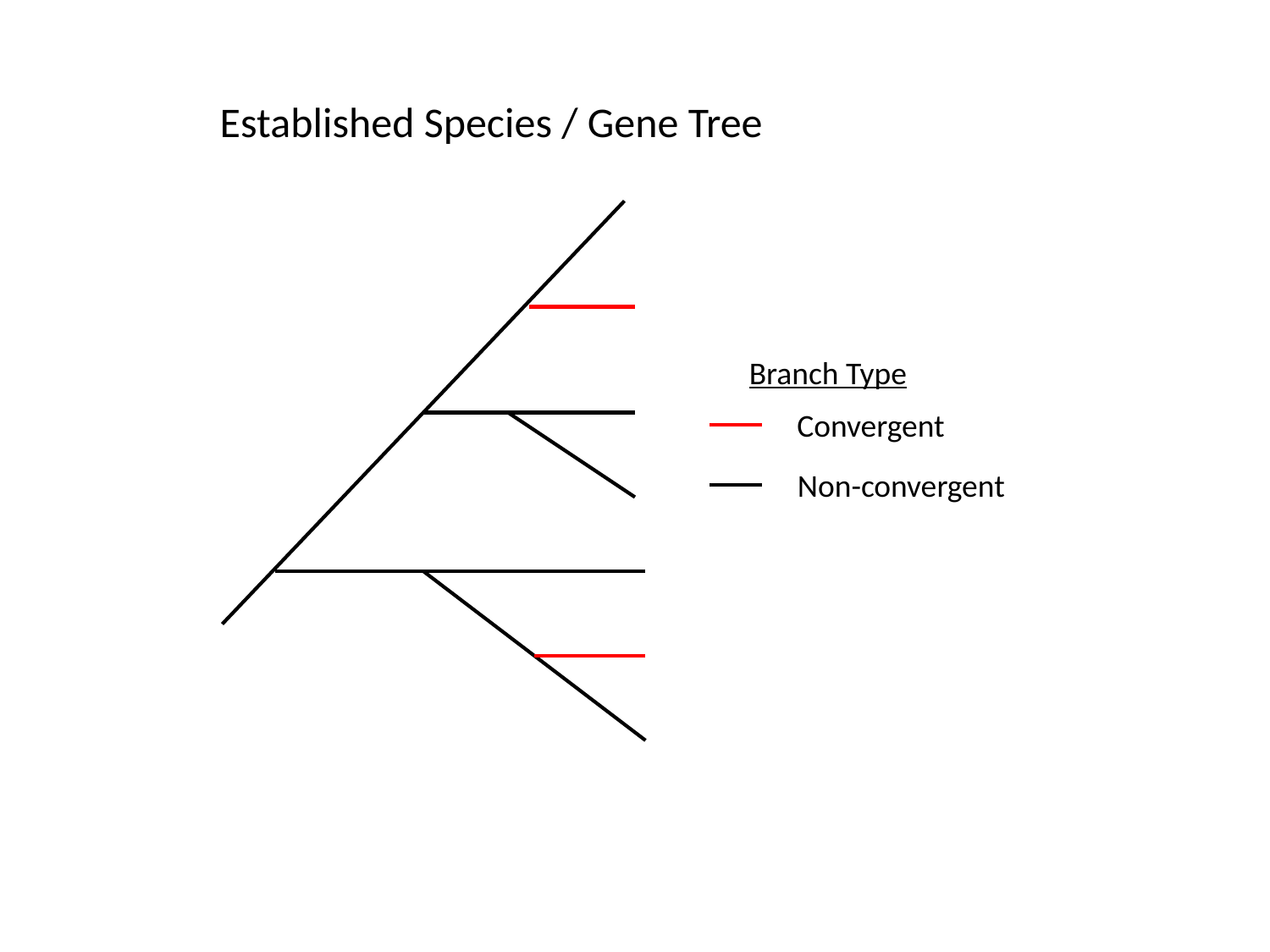

Established Species / Gene Tree
Branch Type
Convergent
Non-convergent